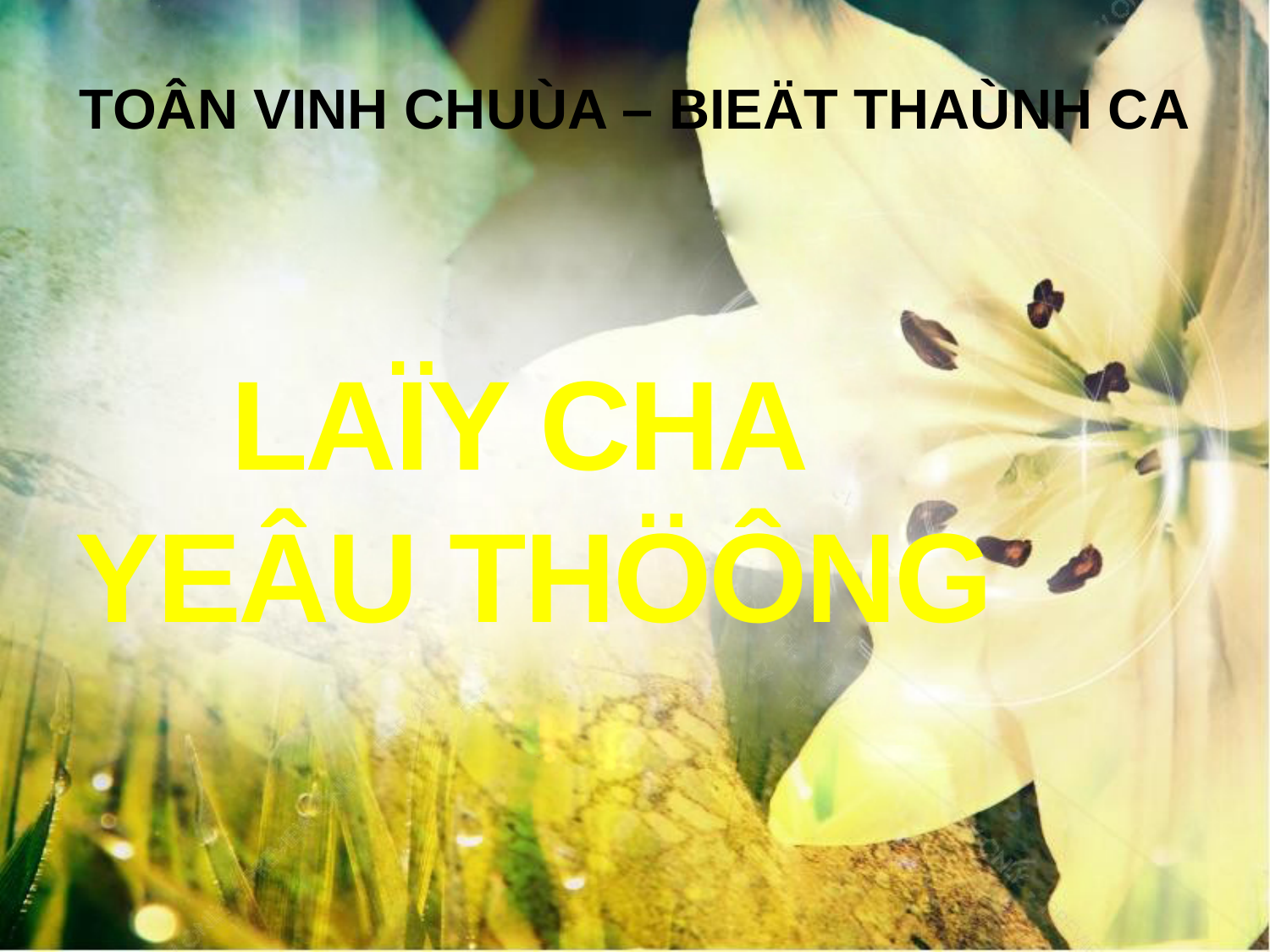

TOÂN VINH CHUÙA – BIEÄT THAÙNH CA
LAÏY CHA
YEÂU THÖÔNG